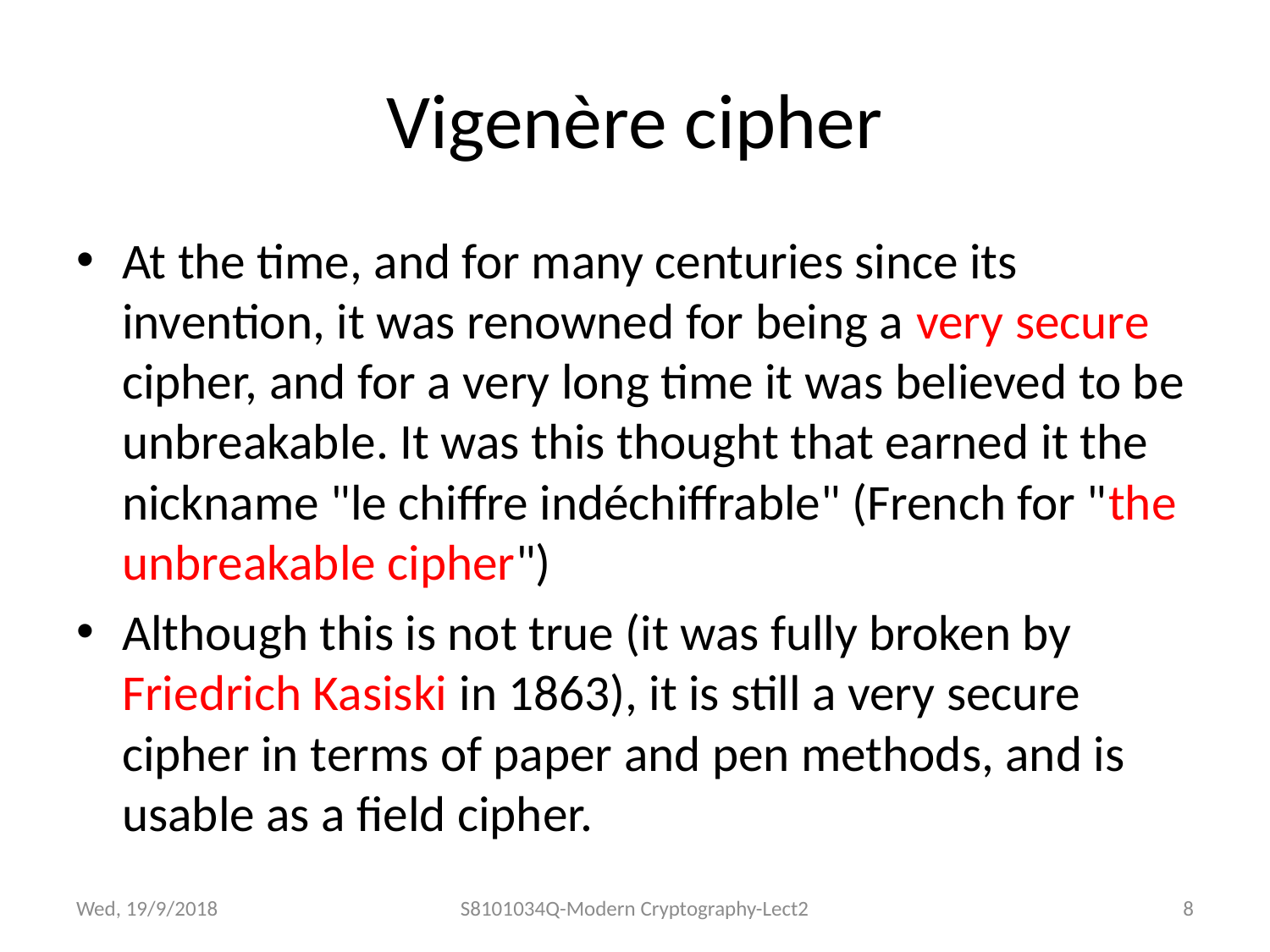

# Vigenère cipher
At the time, and for many centuries since its invention, it was renowned for being a very secure cipher, and for a very long time it was believed to be unbreakable. It was this thought that earned it the nickname "le chiffre indéchiffrable" (French for "the unbreakable cipher")
Although this is not true (it was fully broken by Friedrich Kasiski in 1863), it is still a very secure cipher in terms of paper and pen methods, and is usable as a field cipher.
Wed, 19/9/2018
S8101034Q-Modern Cryptography-Lect2
8